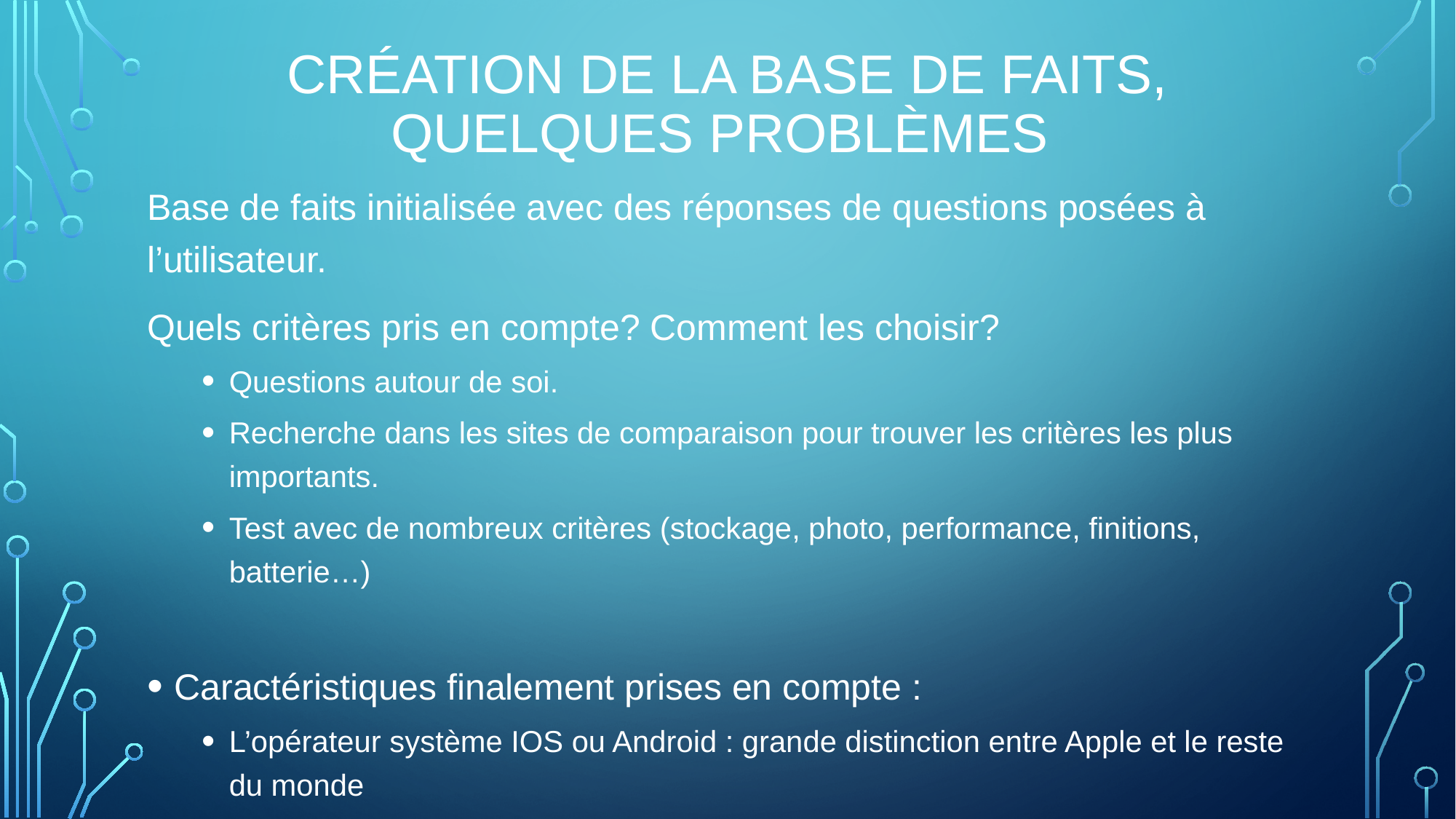

# Création de la Base de faits, quelques problèmes
Base de faits initialisée avec des réponses de questions posées à l’utilisateur.
Quels critères pris en compte? Comment les choisir?
Questions autour de soi.
Recherche dans les sites de comparaison pour trouver les critères les plus importants.
Test avec de nombreux critères (stockage, photo, performance, finitions, batterie…)

Caractéristiques finalement prises en compte :
L’opérateur système IOS ou Android : grande distinction entre Apple et le reste du monde
Le prix : souvent le critère le plus important
La performance et la qualité des photos : deux critères caractérisant deux types d’utilisateurs.